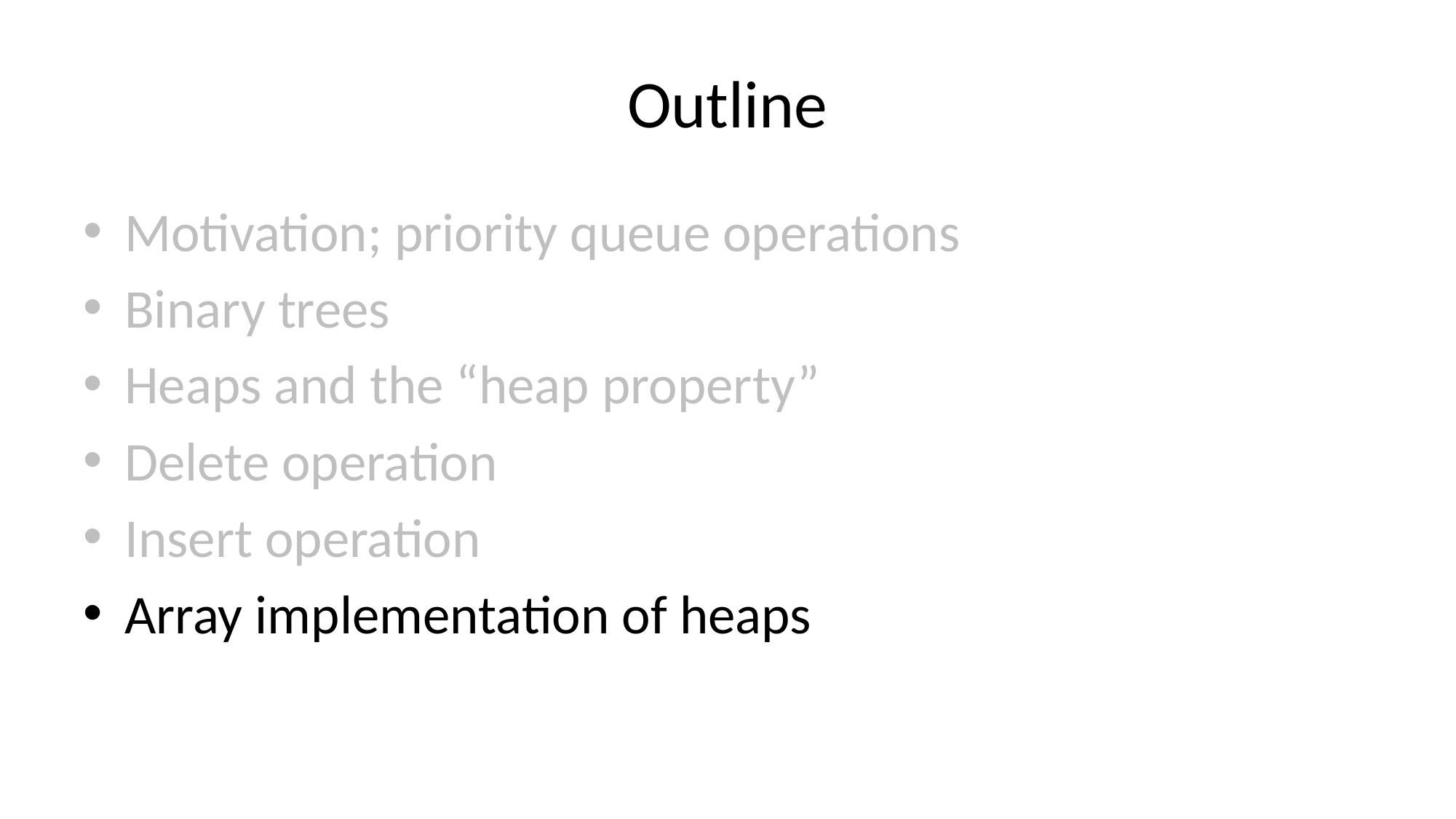

# Outline
Motivation; priority queue operations
Binary trees
Heaps and the “heap property”
Delete operation
Insert operation
Array implementation of heaps